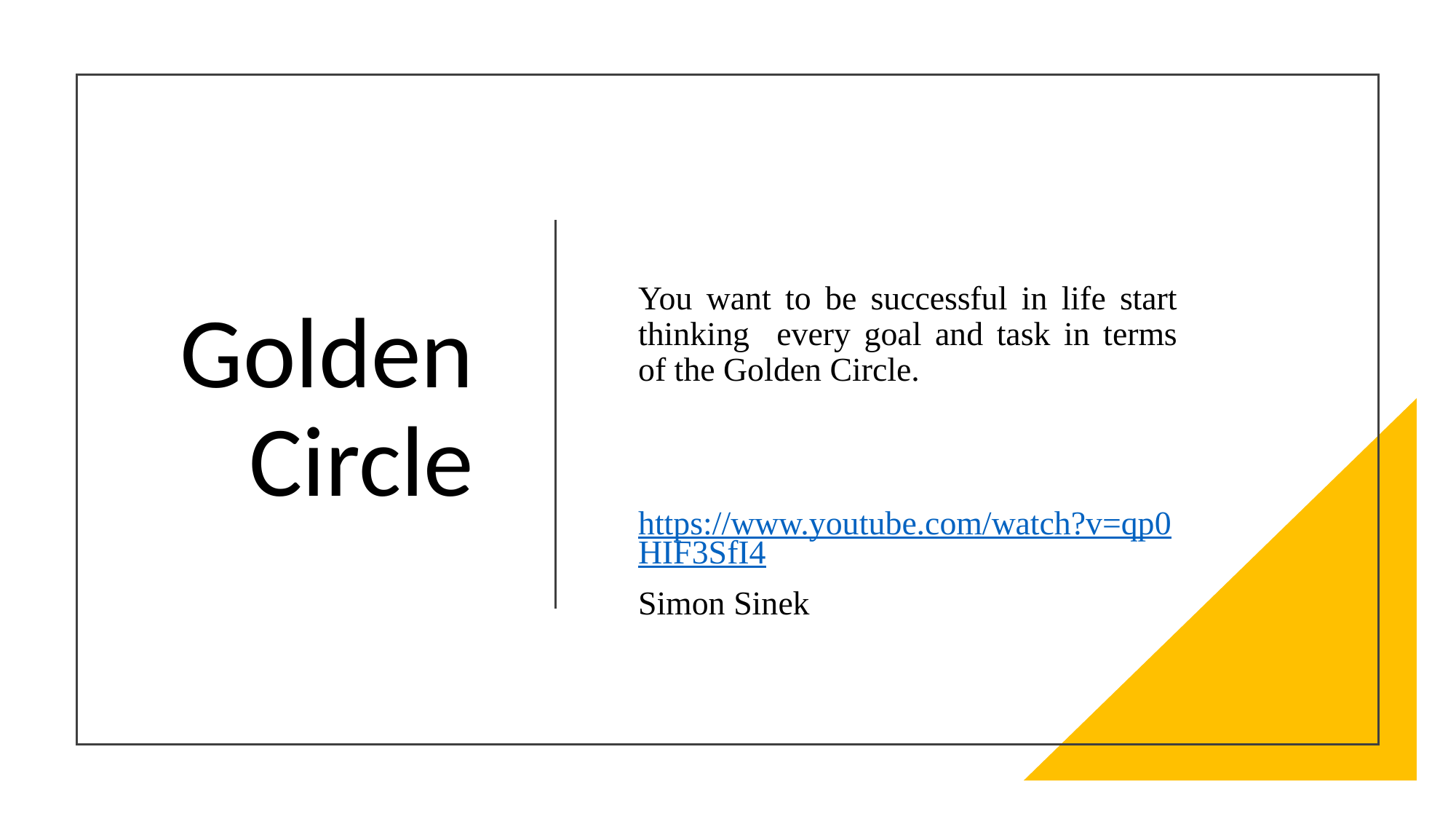

# Golden Circle

You want to be successful in life start thinking  every goal and task in terms of the Golden Circle.

https://www.youtube.com/watch?v=qp0HIF3SfI4
Simon Sinek